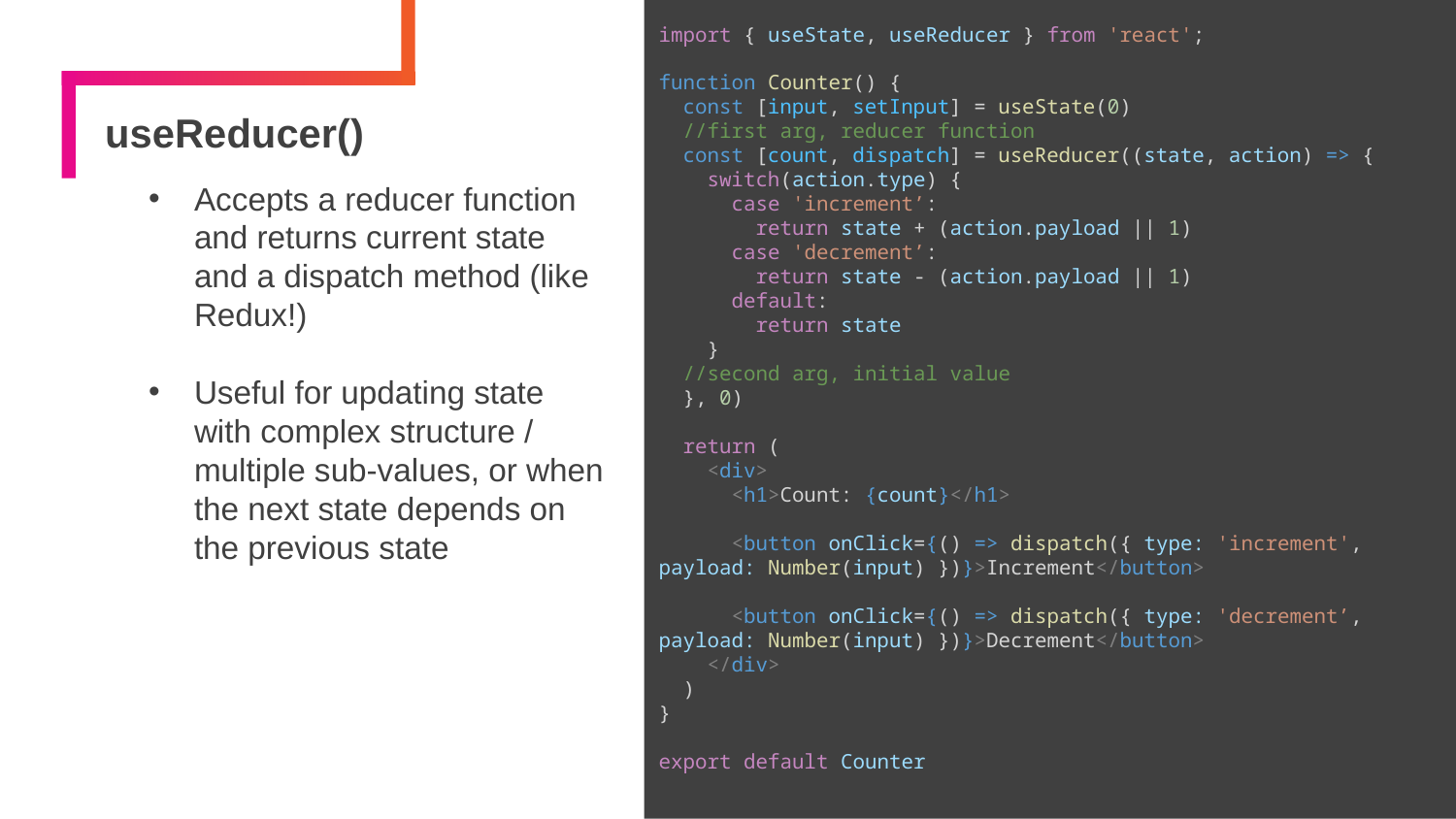

import { useState, useReducer } from 'react';
function Counter() {
  const [input, setInput] = useState(0)
  //first arg, reducer function
  const [count, dispatch] = useReducer((state, action) => {
    switch(action.type) {
      case 'increment’:
        return state + (action.payload || 1)
      case 'decrement’:
        return state - (action.payload || 1)
      default:
        return state
    }
  //second arg, initial value
  }, 0)
  return (
    <div>
      <h1>Count: {count}</h1>

      <button onClick={() => dispatch({ type: 'increment', payload: Number(input) })}>Increment</button>

      <button onClick={() => dispatch({ type: 'decrement’, payload: Number(input) })}>Decrement</button>
    </div>
  )
}
export default Counter

# useReducer()
Accepts a reducer function and returns current state and a dispatch method (like Redux!)

Useful for updating state with complex structure / multiple sub-values, or when the next state depends on the previous state

14